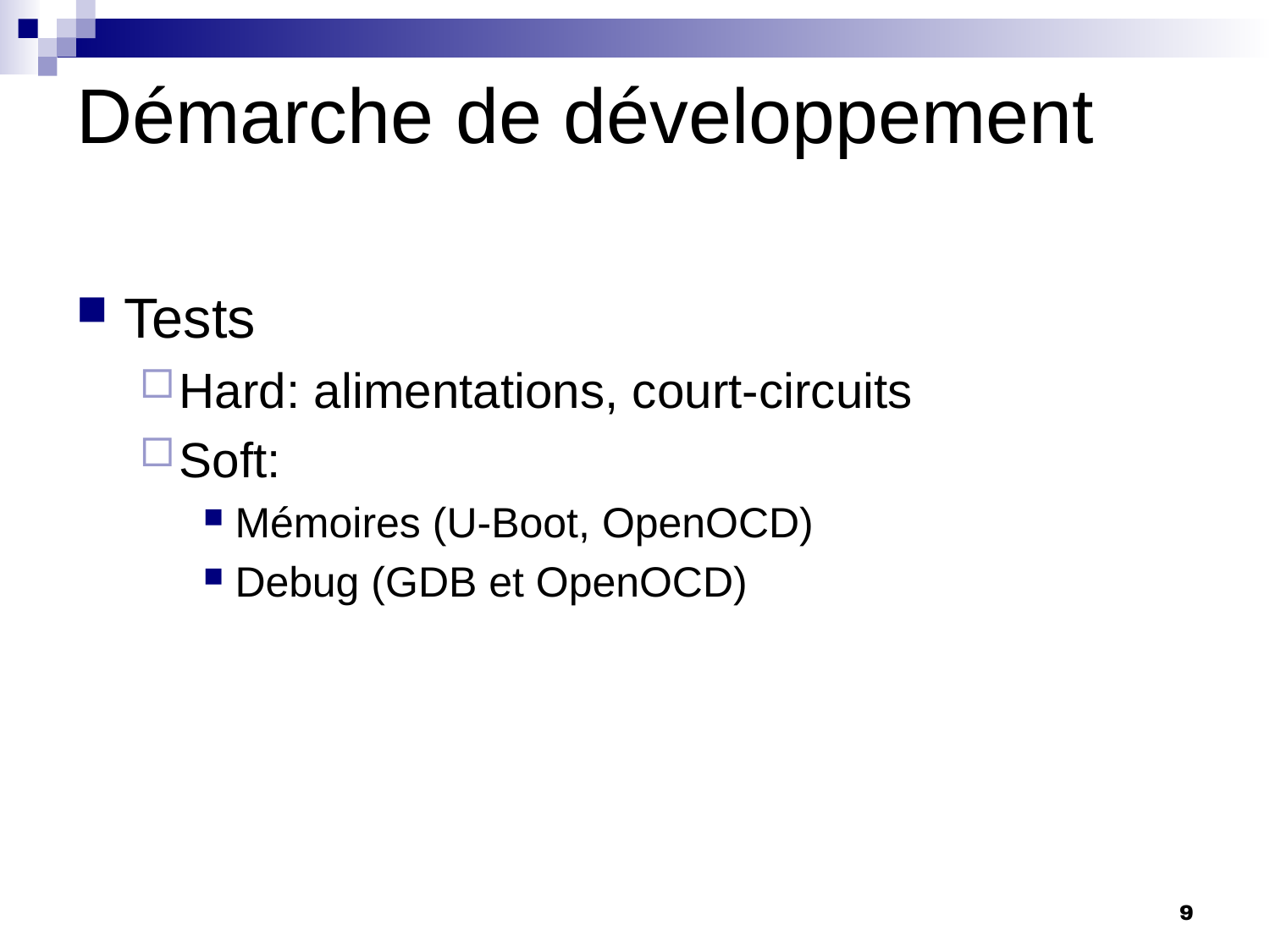

# Démarche de développement
Tests
Hard: alimentations, court-circuits
Soft:
Mémoires (U-Boot, OpenOCD)
Debug (GDB et OpenOCD)
9